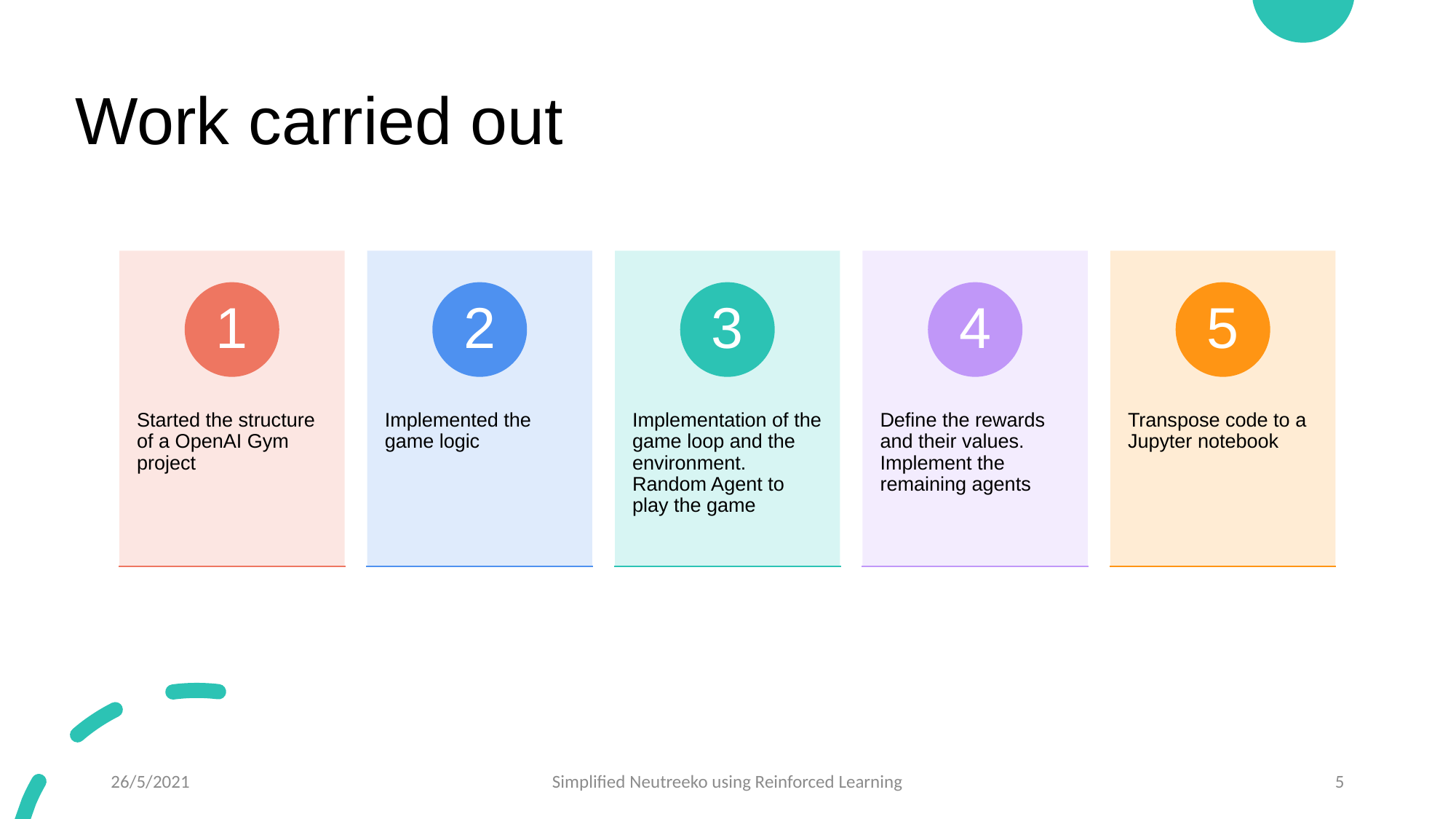

# Work carried out
Started the structure of a OpenAI Gym project
1
Implemented the game logic
2
Implementation of the game loop and the environment. Random Agent to play the game
3
Define the rewards and their values. Implement the remaining agents
4
Transpose code to a Jupyter notebook
5
26/5/2021
Simplified Neutreeko using Reinforced Learning
5